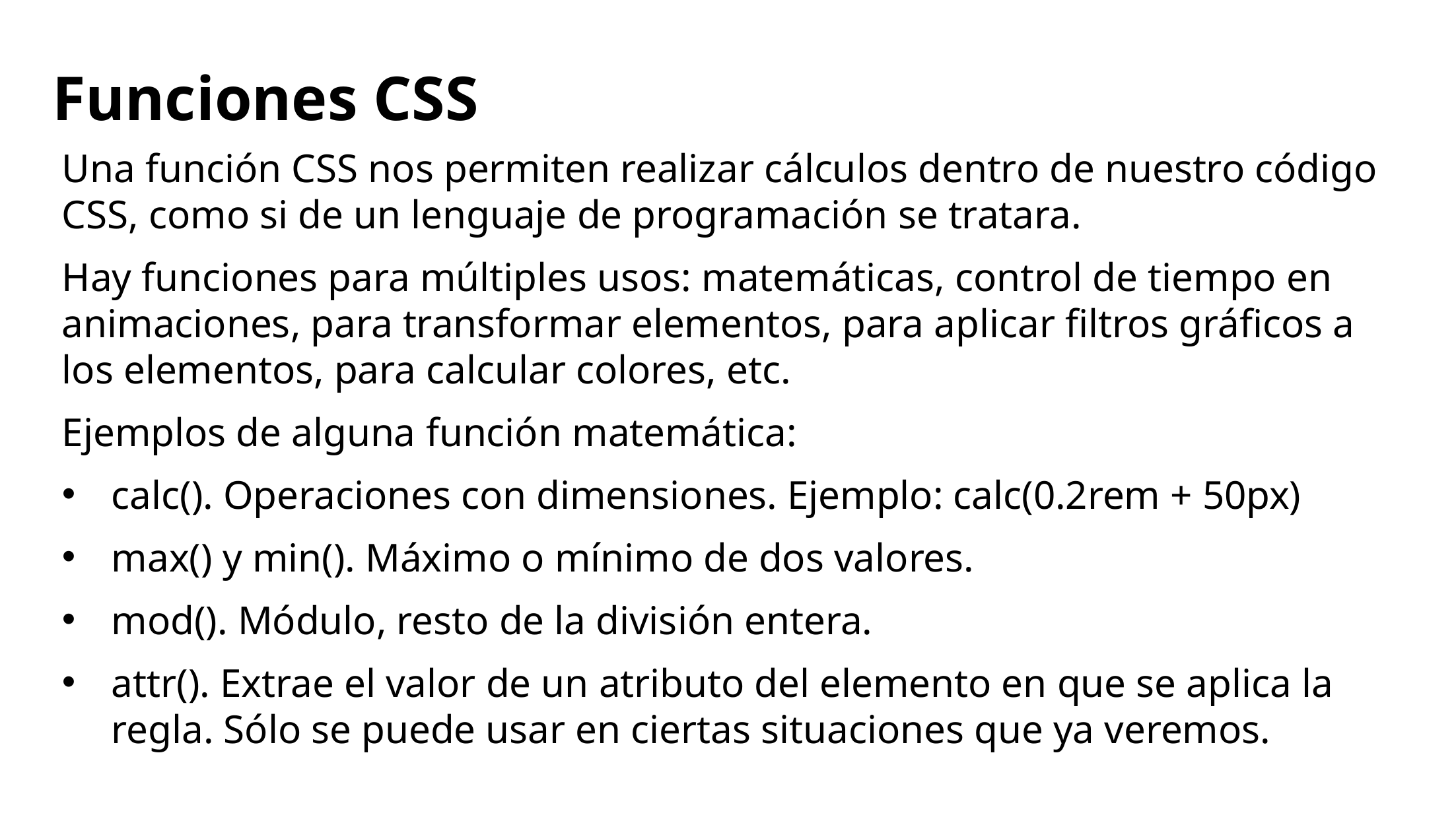

# Funciones CSS
Una función CSS nos permiten realizar cálculos dentro de nuestro código CSS, como si de un lenguaje de programación se tratara.
Hay funciones para múltiples usos: matemáticas, control de tiempo en animaciones, para transformar elementos, para aplicar filtros gráficos a los elementos, para calcular colores, etc.
Ejemplos de alguna función matemática:
calc(). Operaciones con dimensiones. Ejemplo: calc(0.2rem + 50px)
max() y min(). Máximo o mínimo de dos valores.
mod(). Módulo, resto de la división entera.
attr(). Extrae el valor de un atributo del elemento en que se aplica la regla. Sólo se puede usar en ciertas situaciones que ya veremos.